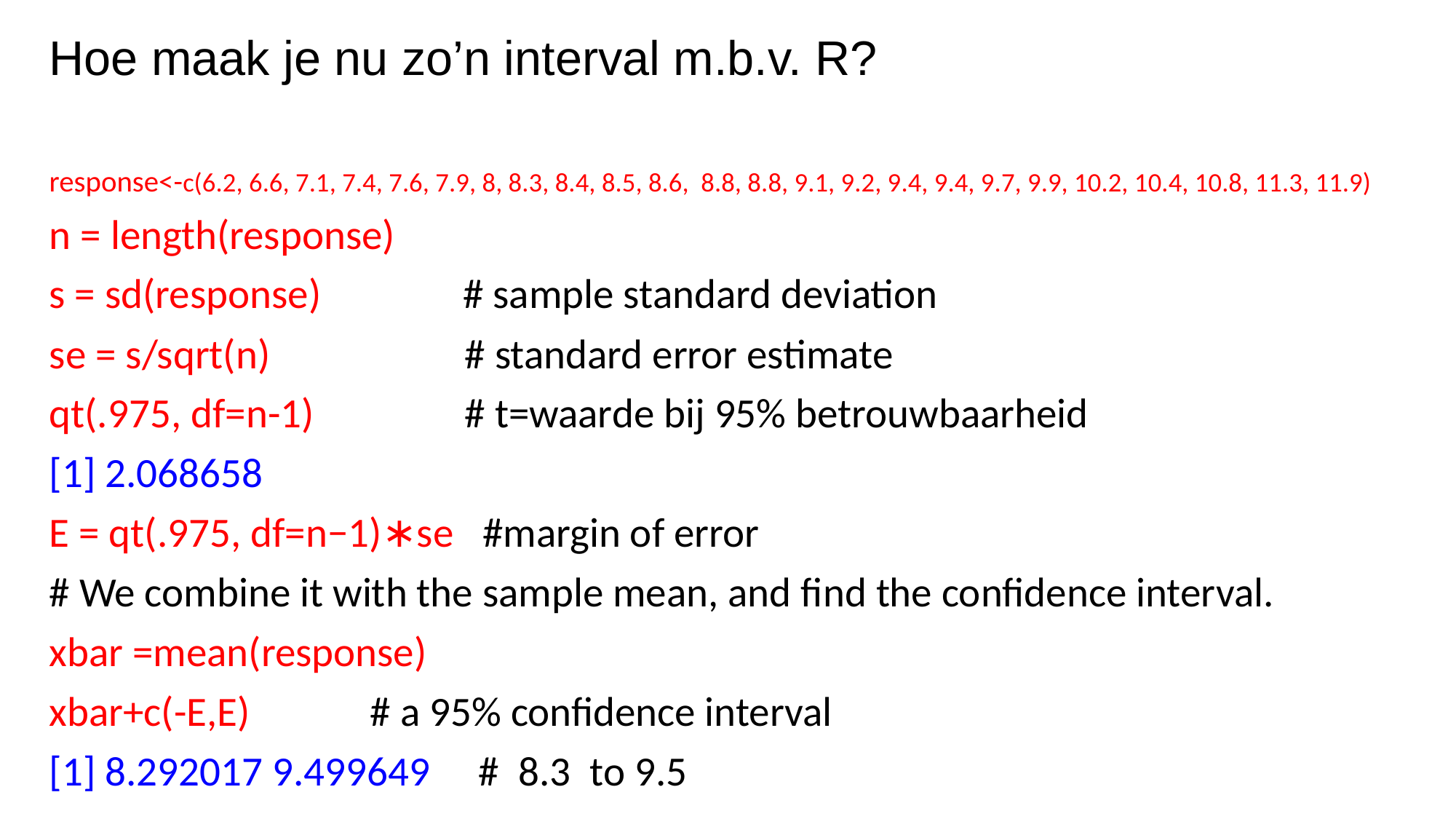

# Hoe maak je nu zo’n interval m.b.v. R?
response<-c(6.2, 6.6, 7.1, 7.4, 7.6, 7.9, 8, 8.3, 8.4, 8.5, 8.6,  8.8, 8.8, 9.1, 9.2, 9.4, 9.4, 9.7, 9.9, 10.2, 10.4, 10.8, 11.3, 11.9)
n = length(response)
s = sd(response)               # sample standard deviation
se = s/sqrt(n)   	          # standard error estimate
qt(.975, df=n-1)  	          # t=waarde bij 95% betrouwbaarheid
[1] 2.068658
E = qt(.975, df=n−1)∗se   #margin of error
# We combine it with the sample mean, and find the confidence interval.
xbar =mean(response)
xbar+c(-E,E)     		# a 95% confidence interval
[1] 8.292017 9.499649     #  8.3  to 9.5